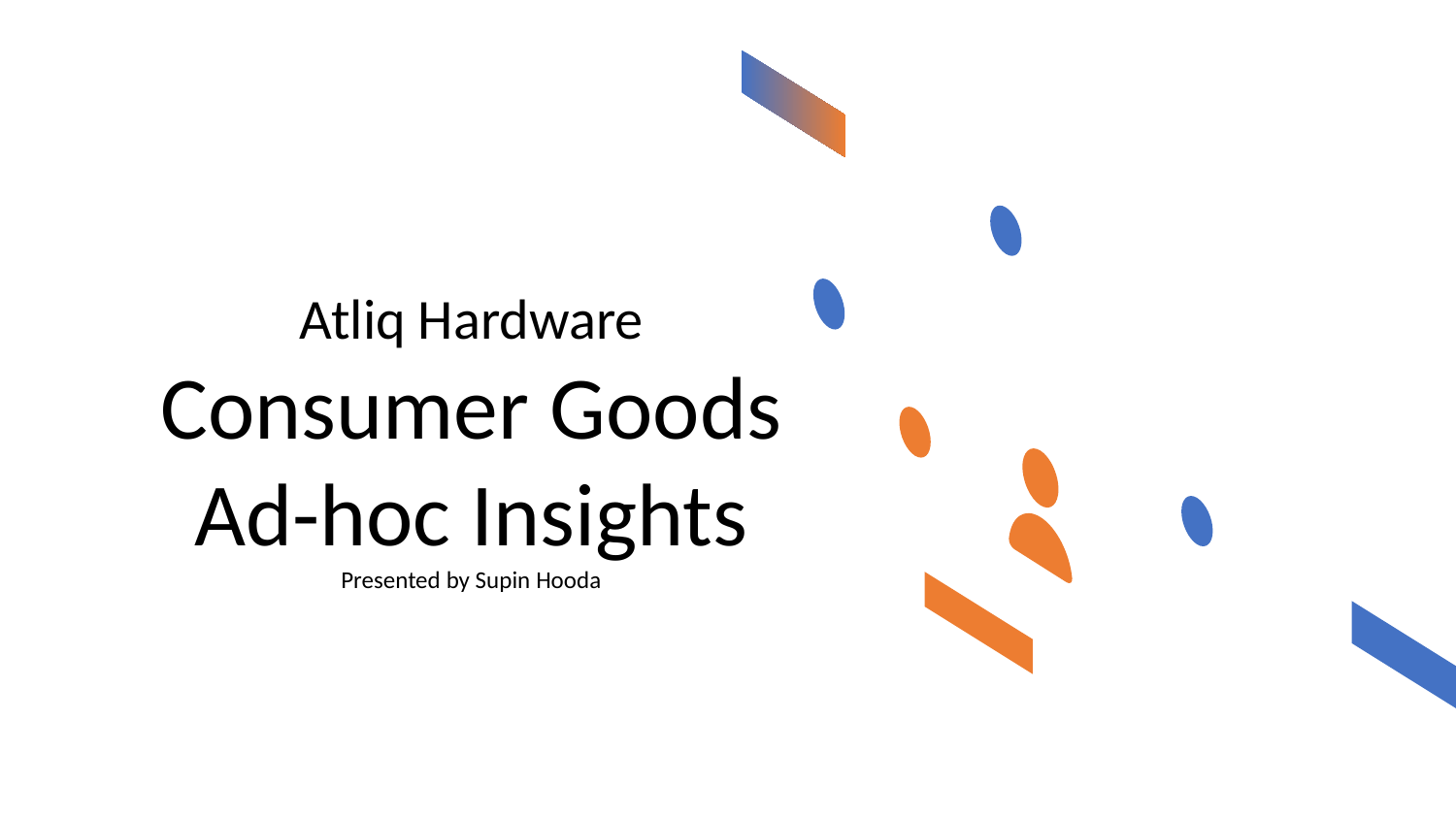

# Atliq Hardware Consumer Goods Ad-hoc Insights Presented by Supin Hooda